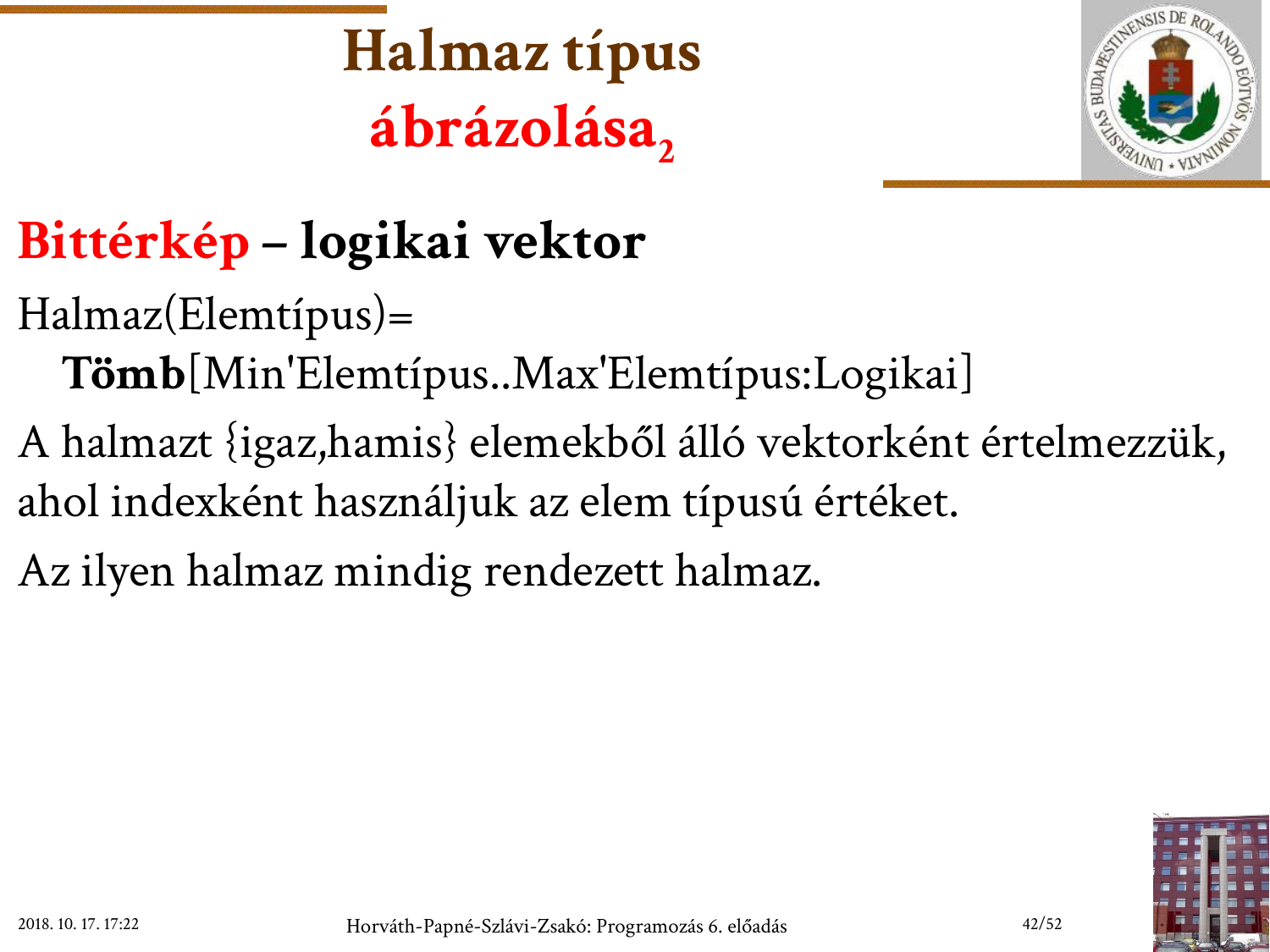

# Halmaz típus ábrázolása2
Bittérkép – logikai vektor
Halmaz(Elemtípus)=
    Tömb[Min'Elemtípus..Max'Elemtípus:Logikai]
A halmazt {igaz,hamis} elemekből álló vektorként értelmezzük, ahol indexként használjuk az elem típusú értéket.
Az ilyen halmaz mindig rendezett halmaz.
2018. 10. 17. 17:22
Horváth-Papné-Szlávi-Zsakó: Programozás 6. előadás
42/52